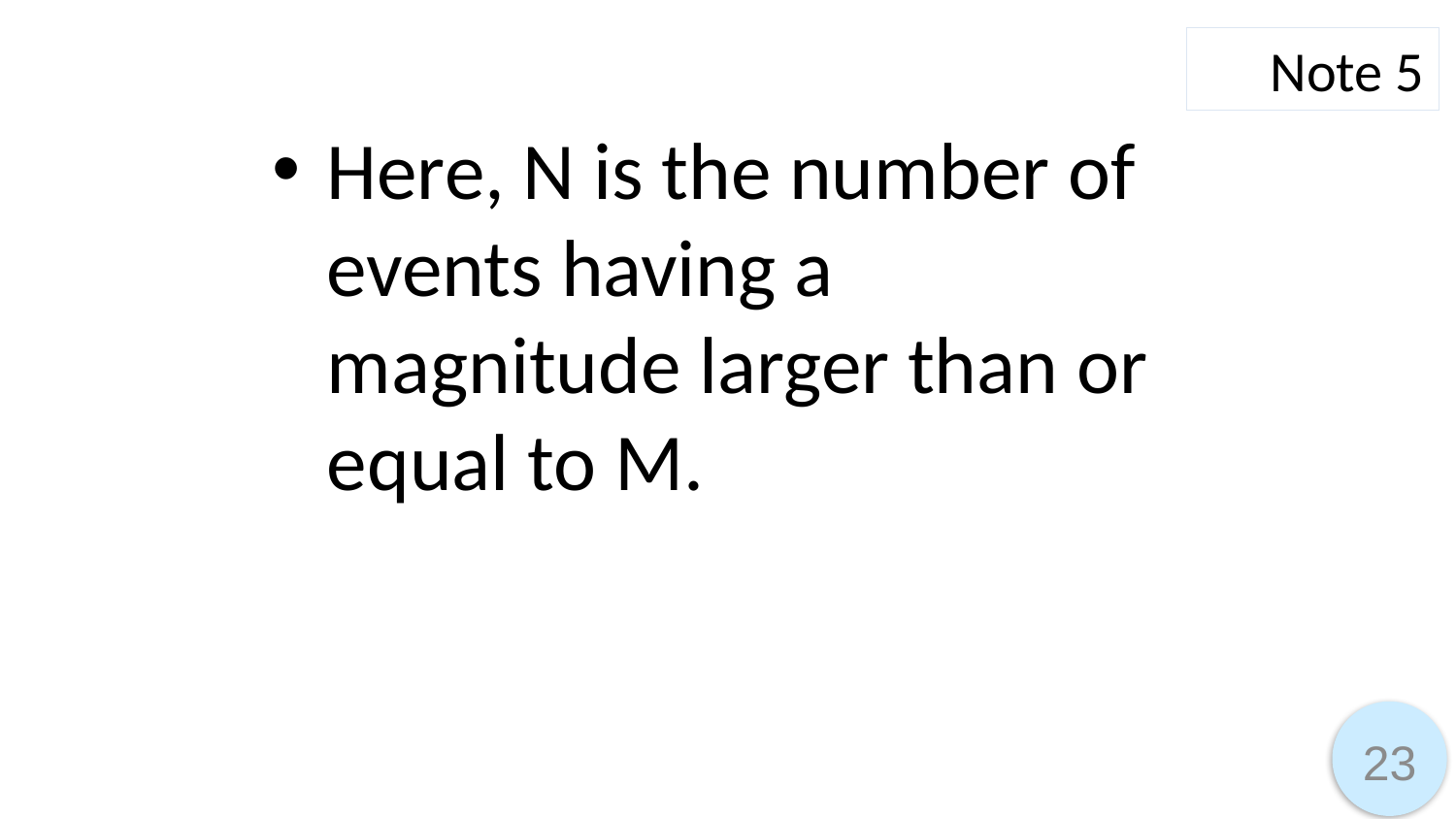

Note 5
Here, N is the number of events having a magnitude larger than or equal to M.
23